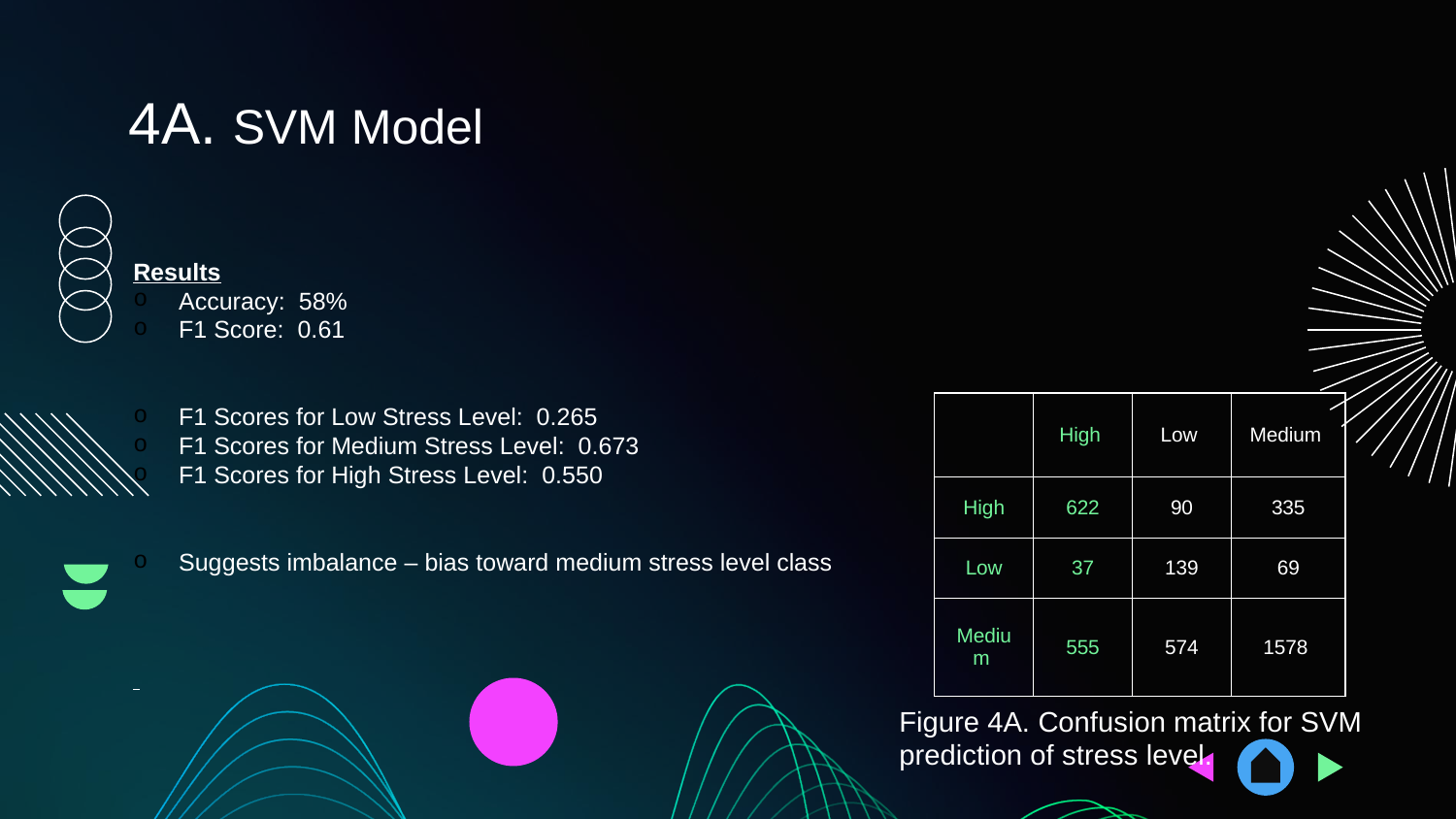

# 4A. SVM Model

Results
Accuracy:  58%
F1 Score:  0.61

F1 Scores for Low Stress Level:  0.265
F1 Scores for Medium Stress Level:  0.673
F1 Scores for High Stress Level:  0.550

Suggests imbalance – bias toward medium stress level class

|  | High | Low | Medium |
| --- | --- | --- | --- |
| High | 622 | 90 | 335 |
| Low | 37 | 139 | 69 |
| Medium | 555 | 574 | 1578 |
Figure 4A. Confusion matrix for SVM prediction of stress level.